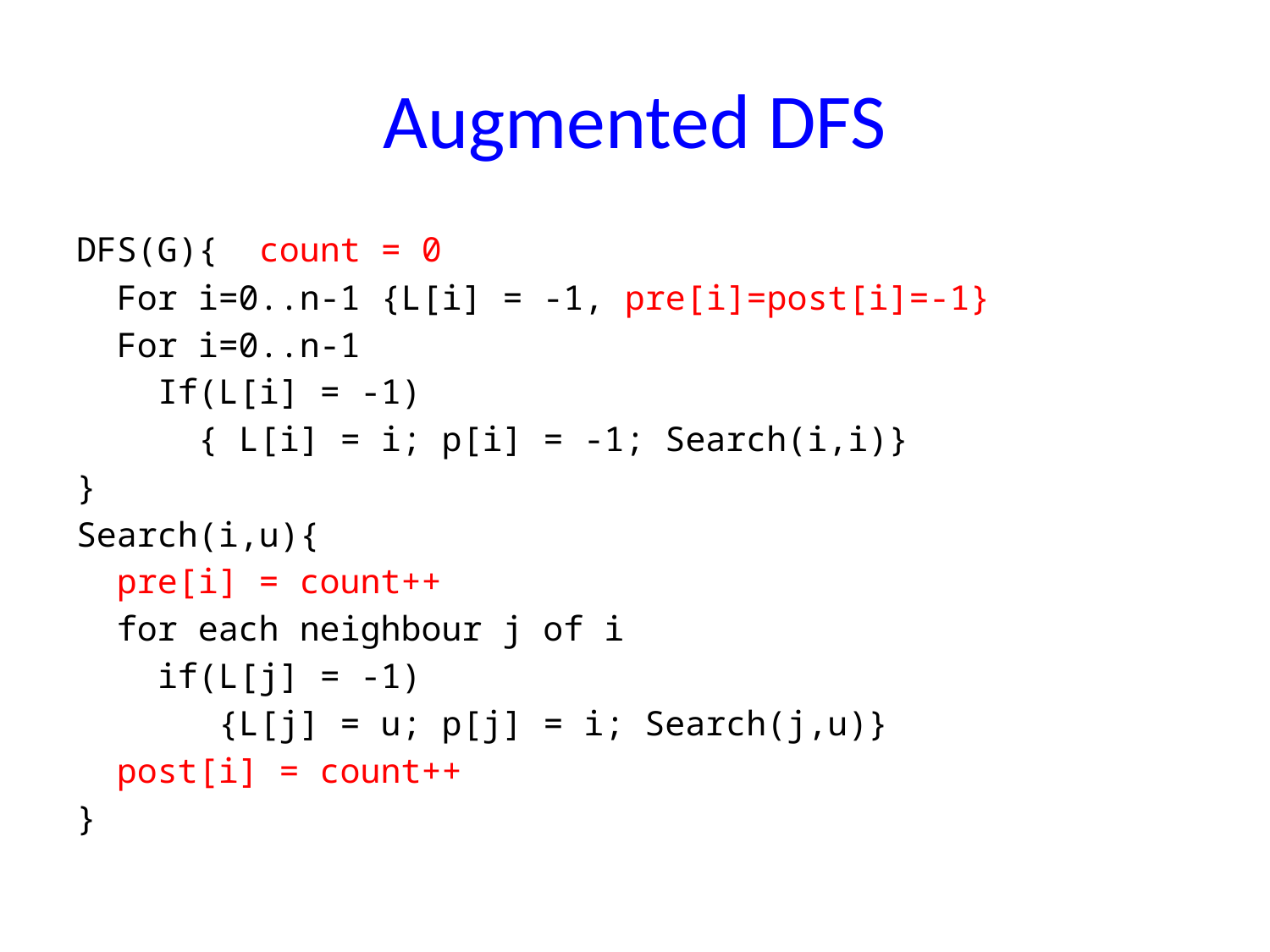

# Augmented DFS
DFS(G){  count = 0
  For i=0..n-1 {L[i] = -1, pre[i]=post[i]=-1}
  For i=0..n-1
    If(L[i] = -1)
      { L[i] = i; p[i] = -1; Search(i,i)}
}
Search(i,u){
  pre[i] = count++
  for each neighbour j of i
    if(L[j] = -1)
       {L[j] = u; p[j] = i; Search(j,u)}
  post[i] = count++
}